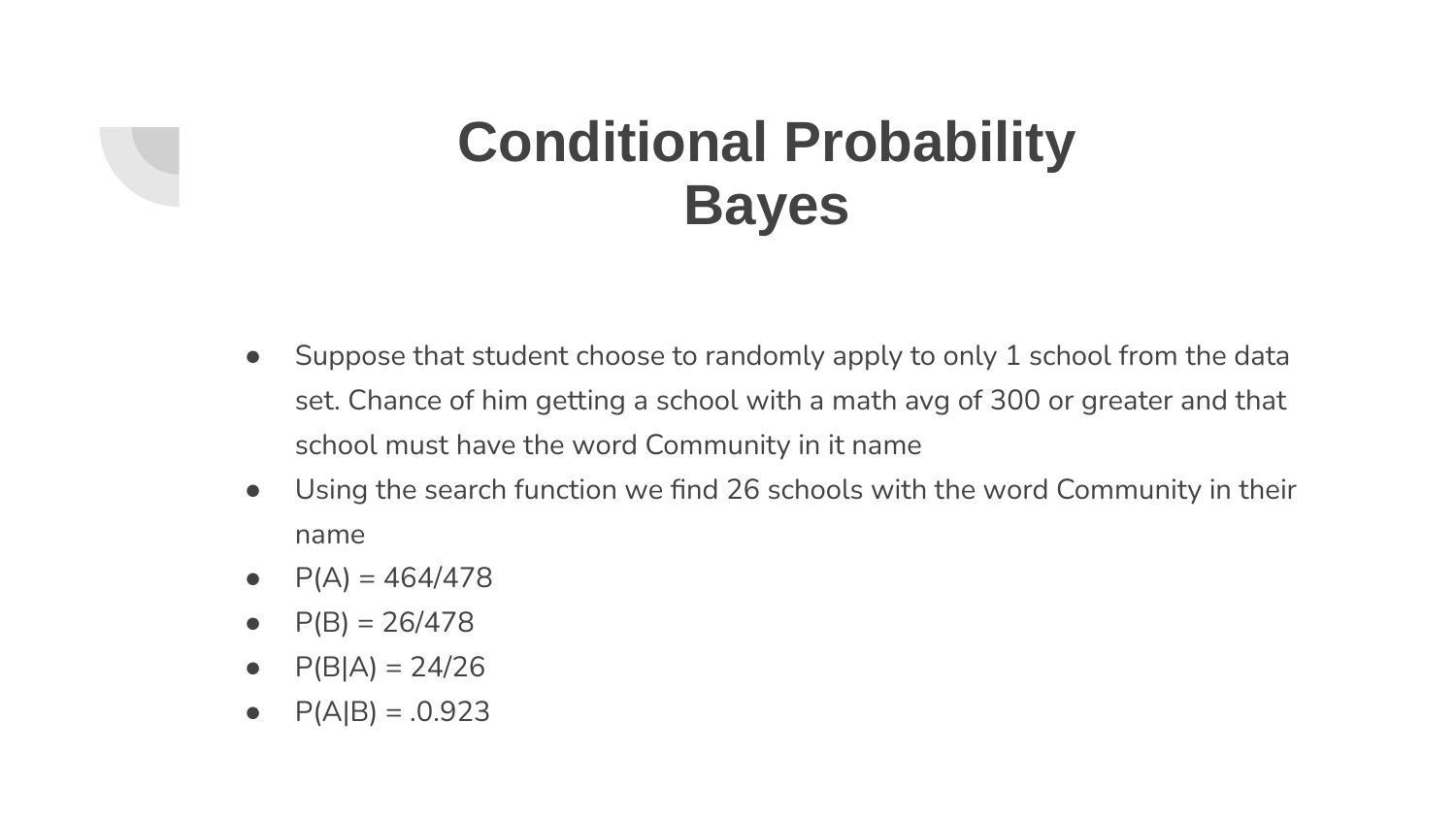

# Conditional Probability
Bayes
Suppose that student choose to randomly apply to only 1 school from the data set. Chance of him getting a school with a math avg of 300 or greater and that school must have the word Community in it name
Using the search function we find 26 schools with the word Community in their name
P(A) = 464/478
P(B) = 26/478
P(B|A) = 24/26
P(A|B) = .0.923